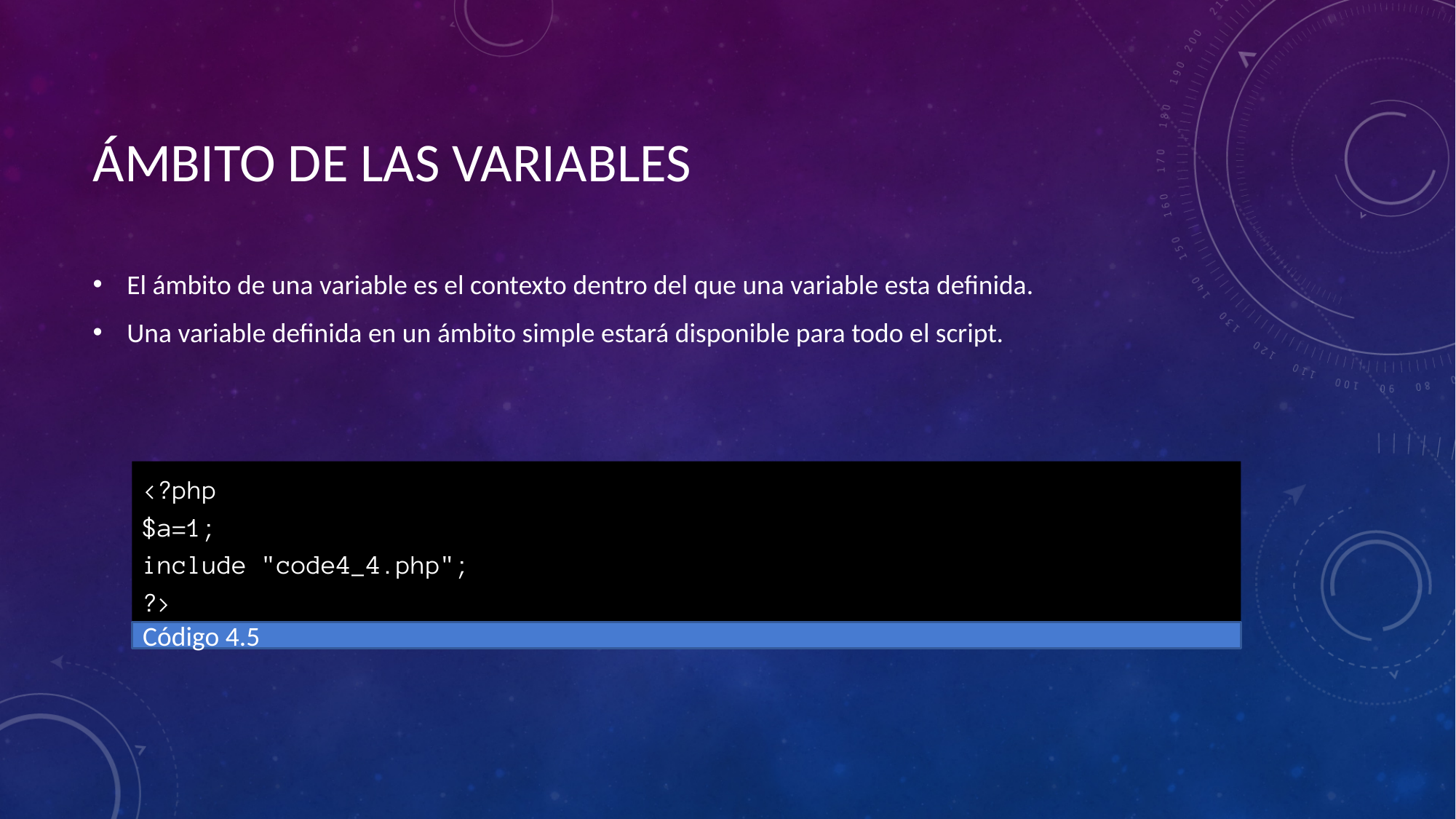

# Ámbito de las variables
El ámbito de una variable es el contexto dentro del que una variable esta definida.
Una variable definida en un ámbito simple estará disponible para todo el script.
<?php
$a=1;
include "code4_4.php";
?>
Código 4.5